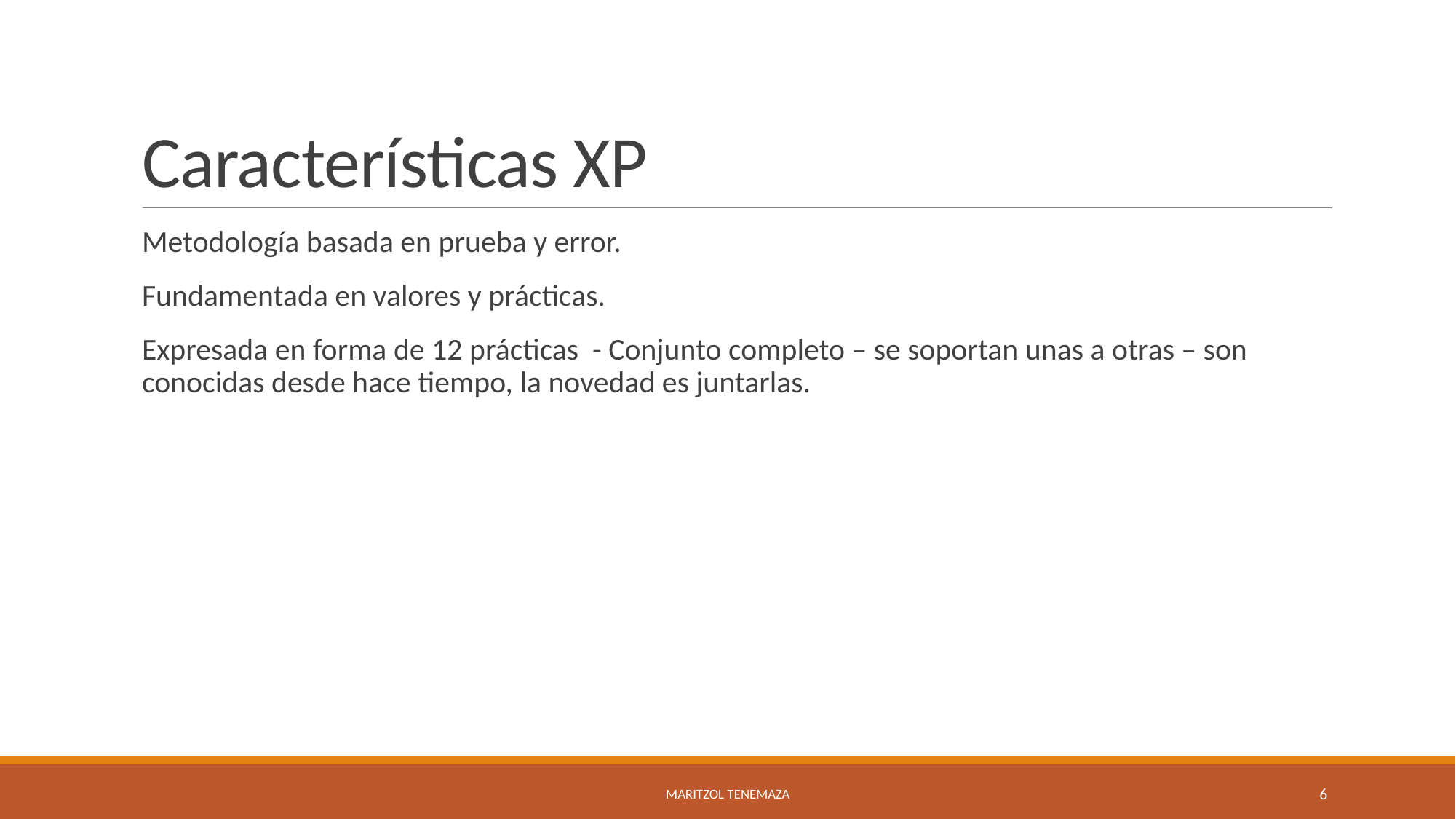

# Características XP
Metodología basada en prueba y error.
Fundamentada en valores y prácticas.
Expresada en forma de 12 prácticas  - Conjunto completo – se soportan unas a otras – son conocidas desde hace tiempo, la novedad es juntarlas.
Maritzol Tenemaza
6